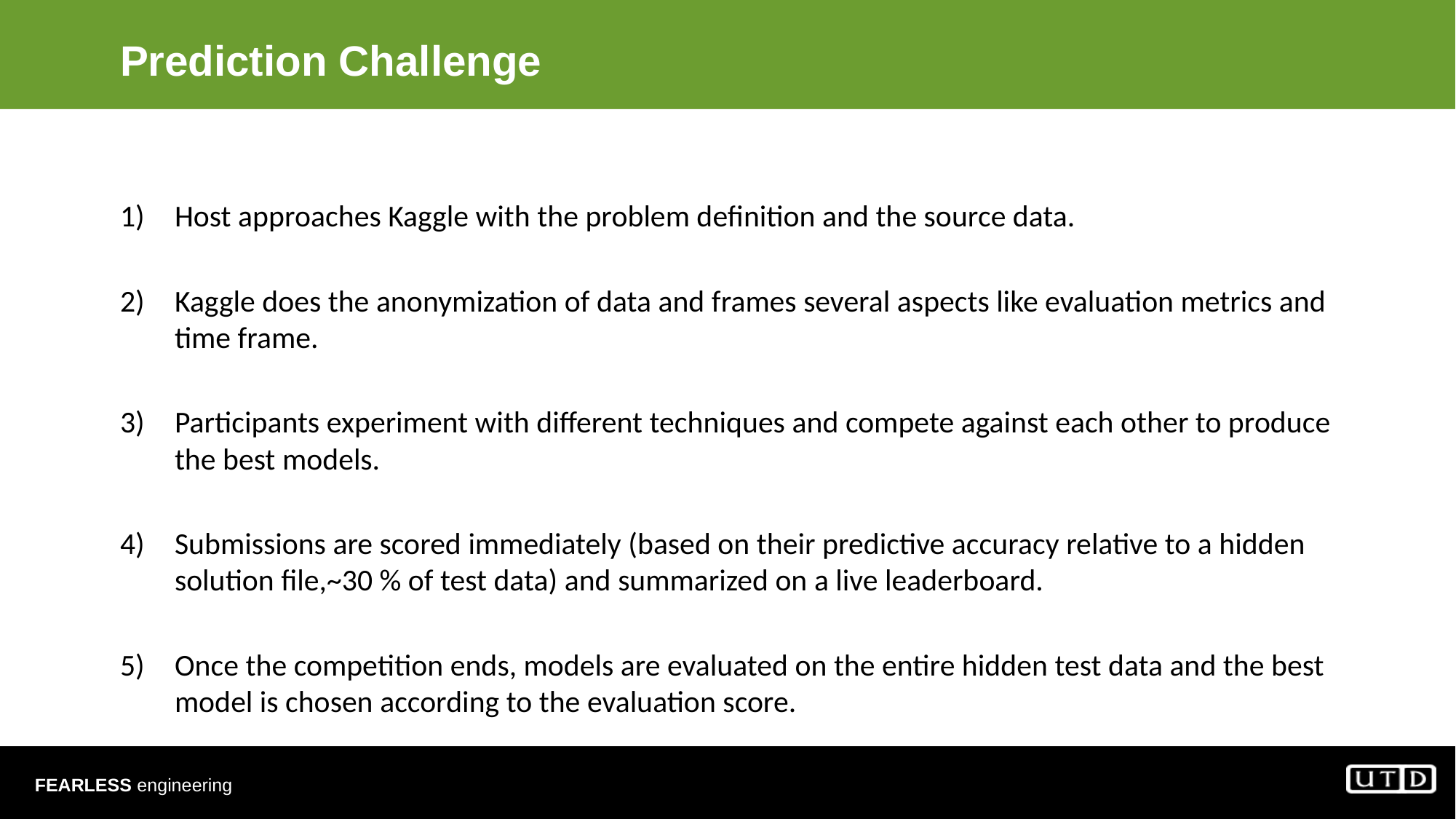

# Prediction Challenge
Host approaches Kaggle with the problem definition and the source data.

Kaggle does the anonymization of data and frames several aspects like evaluation metrics and time frame.

Participants experiment with different techniques and compete against each other to produce the best models.

Submissions are scored immediately (based on their predictive accuracy relative to a hidden solution file,~30 % of test data) and summarized on a live leaderboard.

Once the competition ends, models are evaluated on the entire hidden test data and the best model is chosen according to the evaluation score.